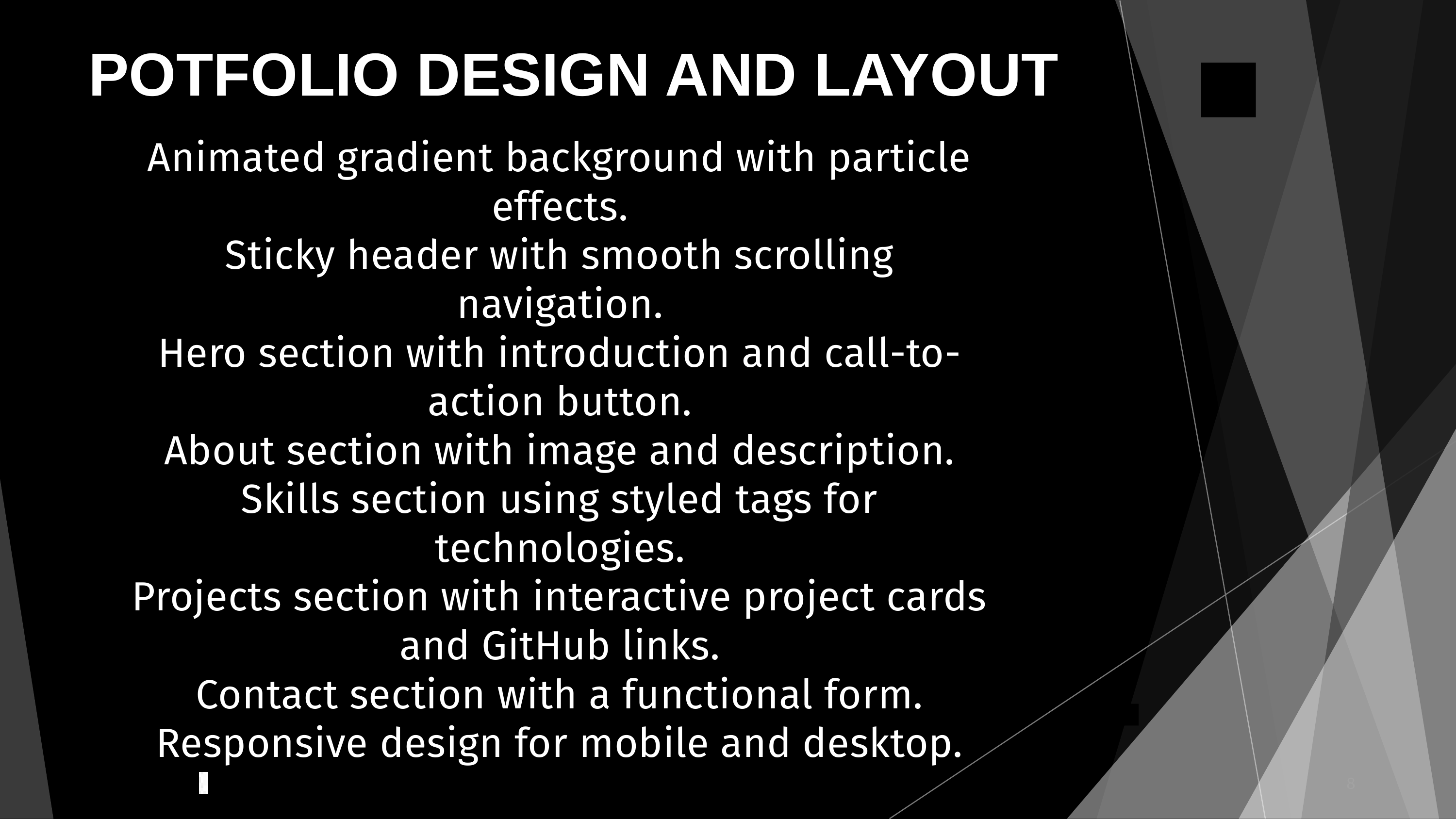

POTFOLIO DESIGN AND LAYOUT

Animated gradient background with particle effects.
Sticky header with smooth scrolling navigation.
Hero section with introduction and call-to-action button.
About section with image and description.
Skills section using styled tags for technologies.
Projects section with interactive project cards and GitHub links.
Contact section with a functional form.
Responsive design for mobile and desktop.

8